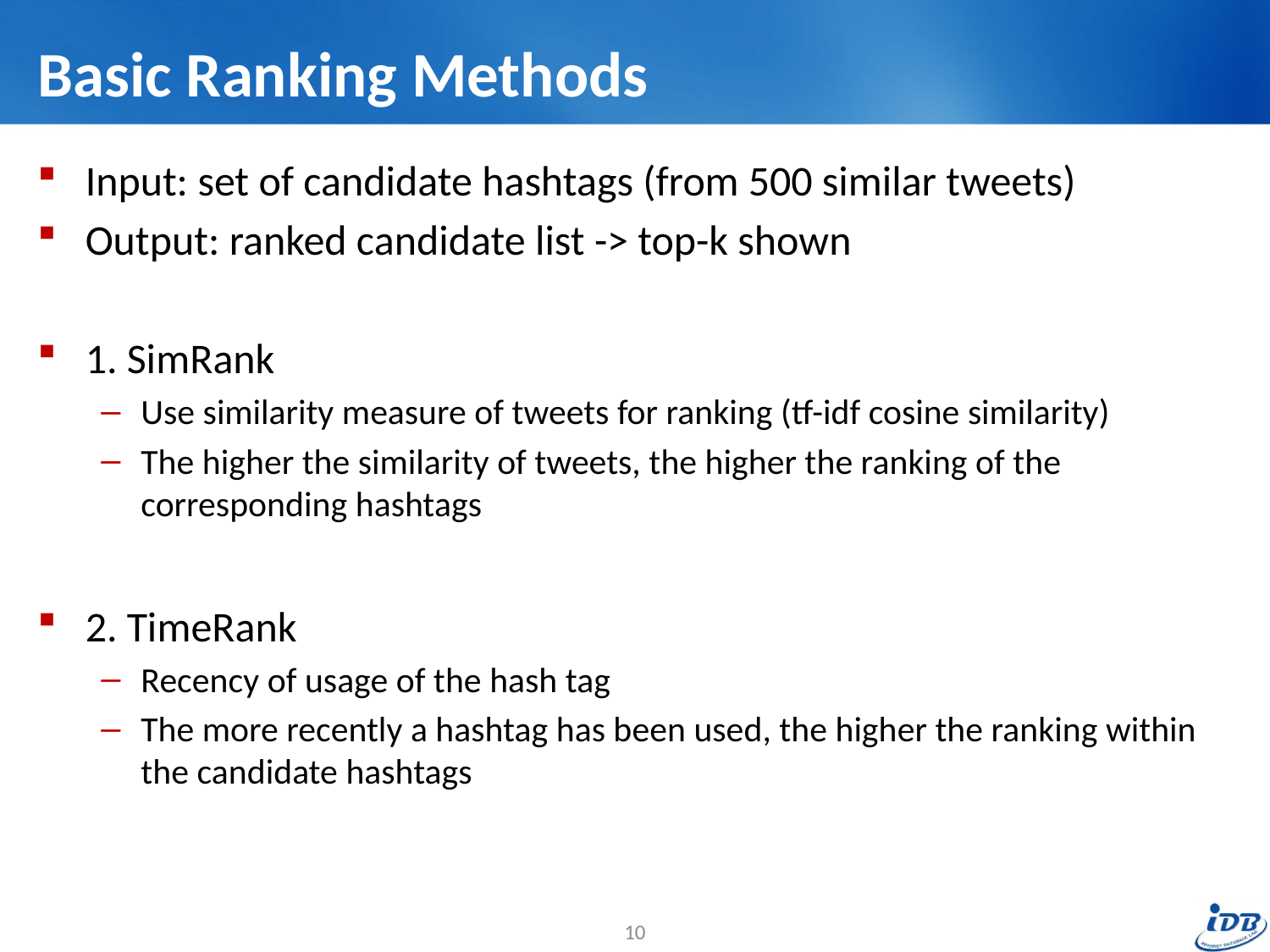

# Basic Ranking Methods
Input: set of candidate hashtags (from 500 similar tweets)
Output: ranked candidate list -> top-k shown

1. SimRank
Use similarity measure of tweets for ranking (tf-idf cosine similarity)
The higher the similarity of tweets, the higher the ranking of the corresponding hashtags

2. TimeRank
Recency of usage of the hash tag
The more recently a hashtag has been used, the higher the ranking within the candidate hashtags
10